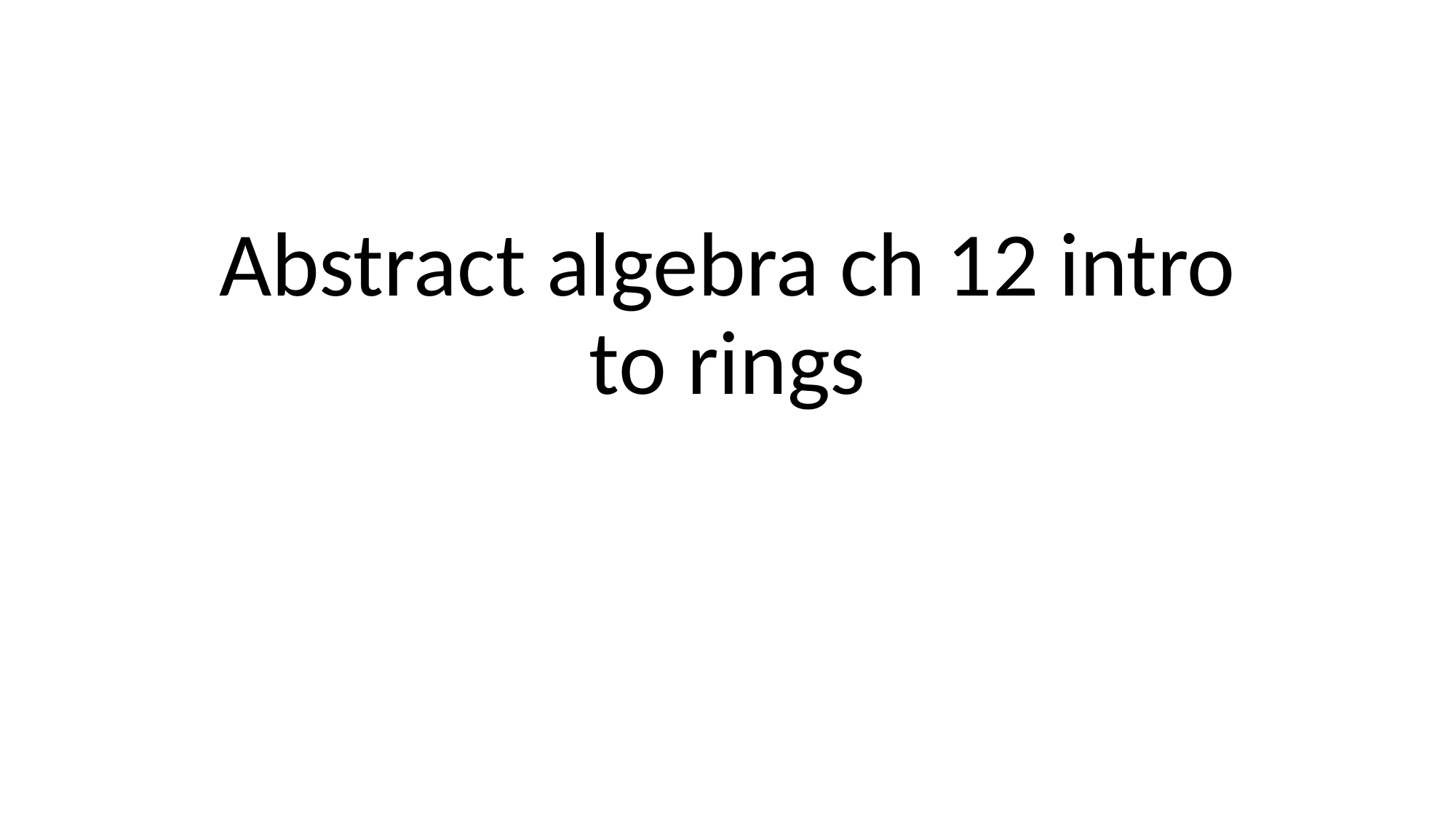

# Abstract algebra ch 12 intro to rings